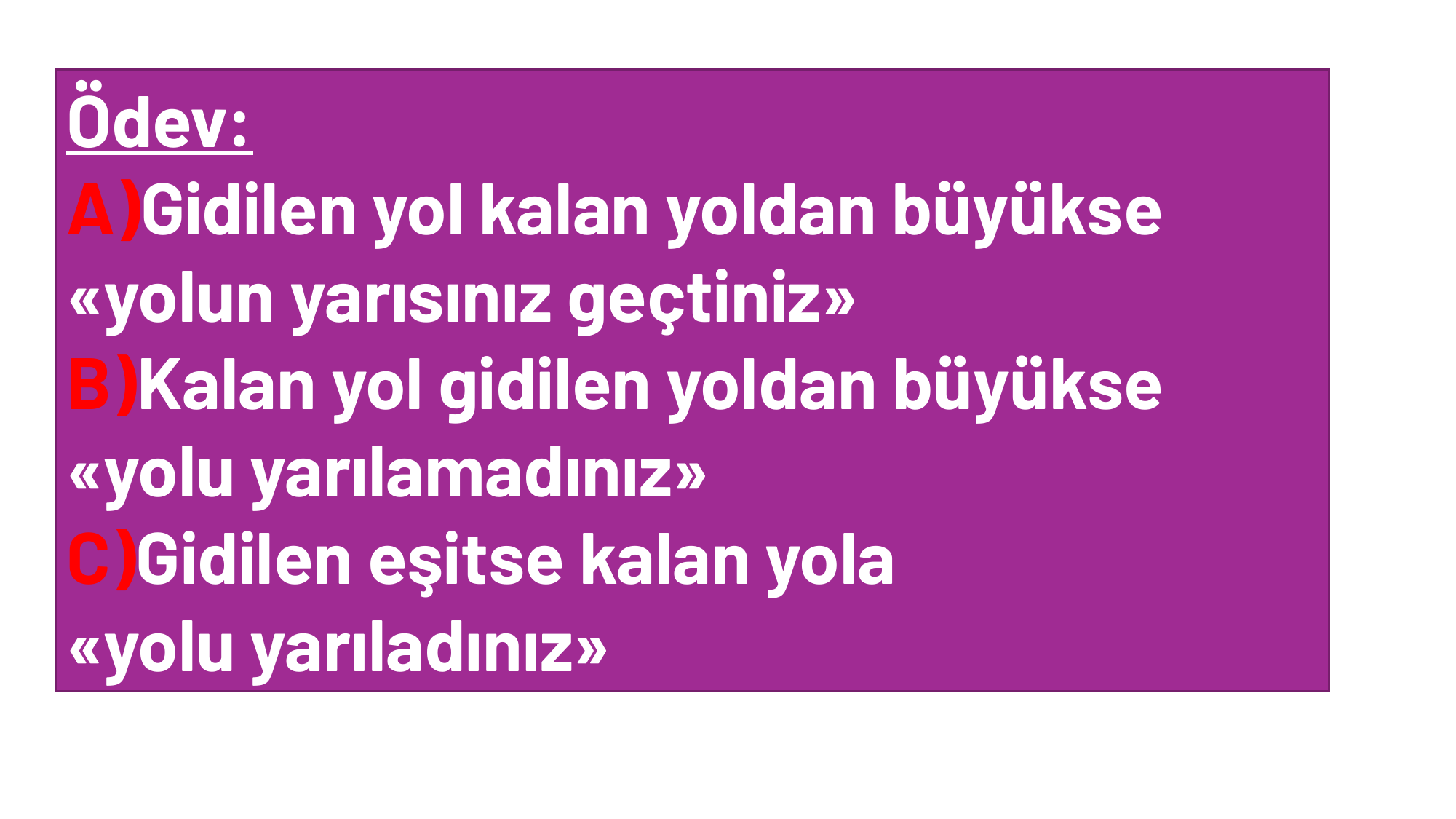

Ödev:
A)Gidilen yol kalan yoldan büyükse «yolun yarısınız geçtiniz»
B)Kalan yol gidilen yoldan büyükse
«yolu yarılamadınız»
C)Gidilen eşitse kalan yola
«yolu yarıladınız»